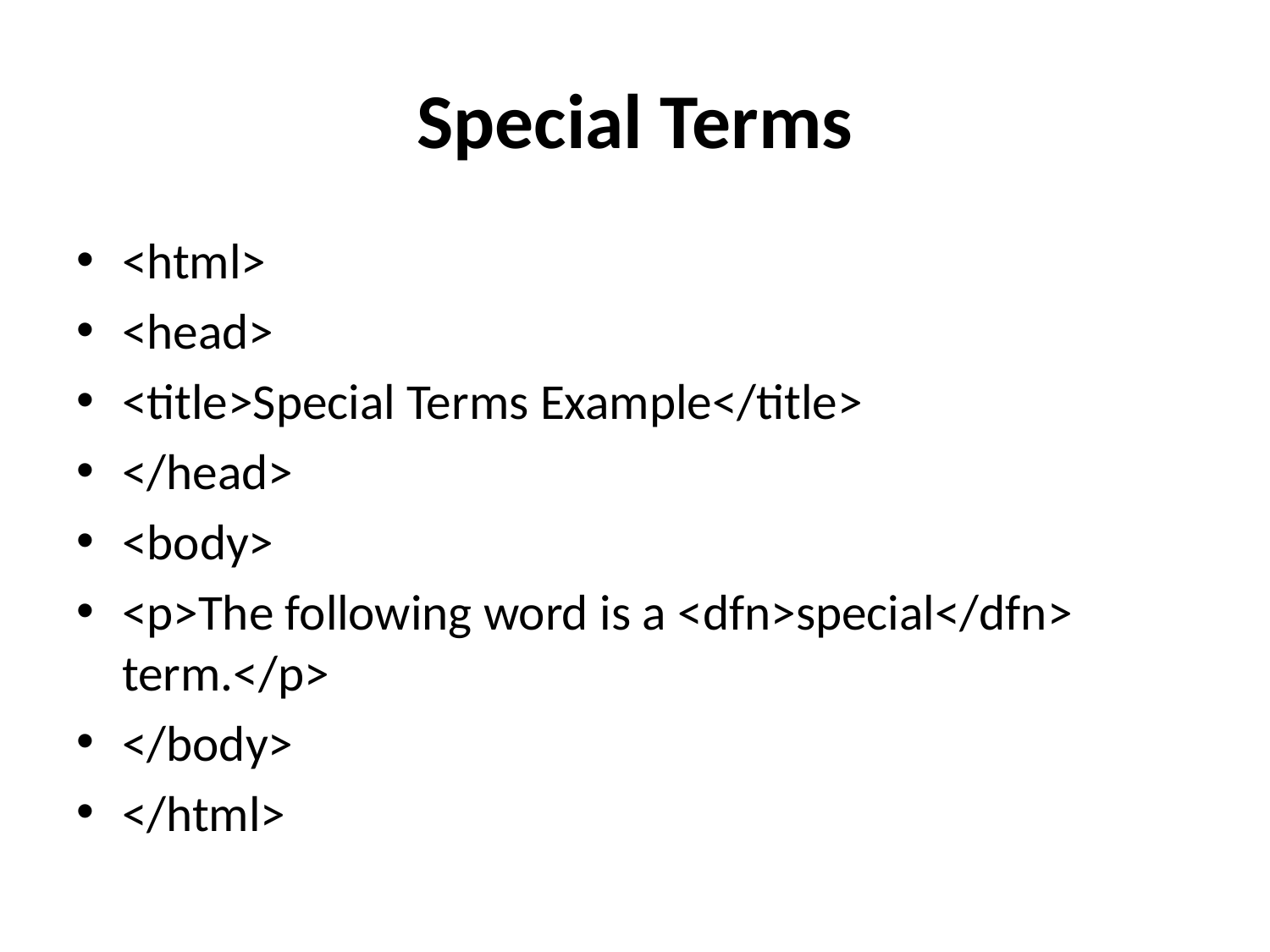

# Special Terms
<html>
<head>
<title>Special Terms Example</title>
</head>
<body>
<p>The following word is a <dfn>special</dfn> term.</p>
</body>
</html>